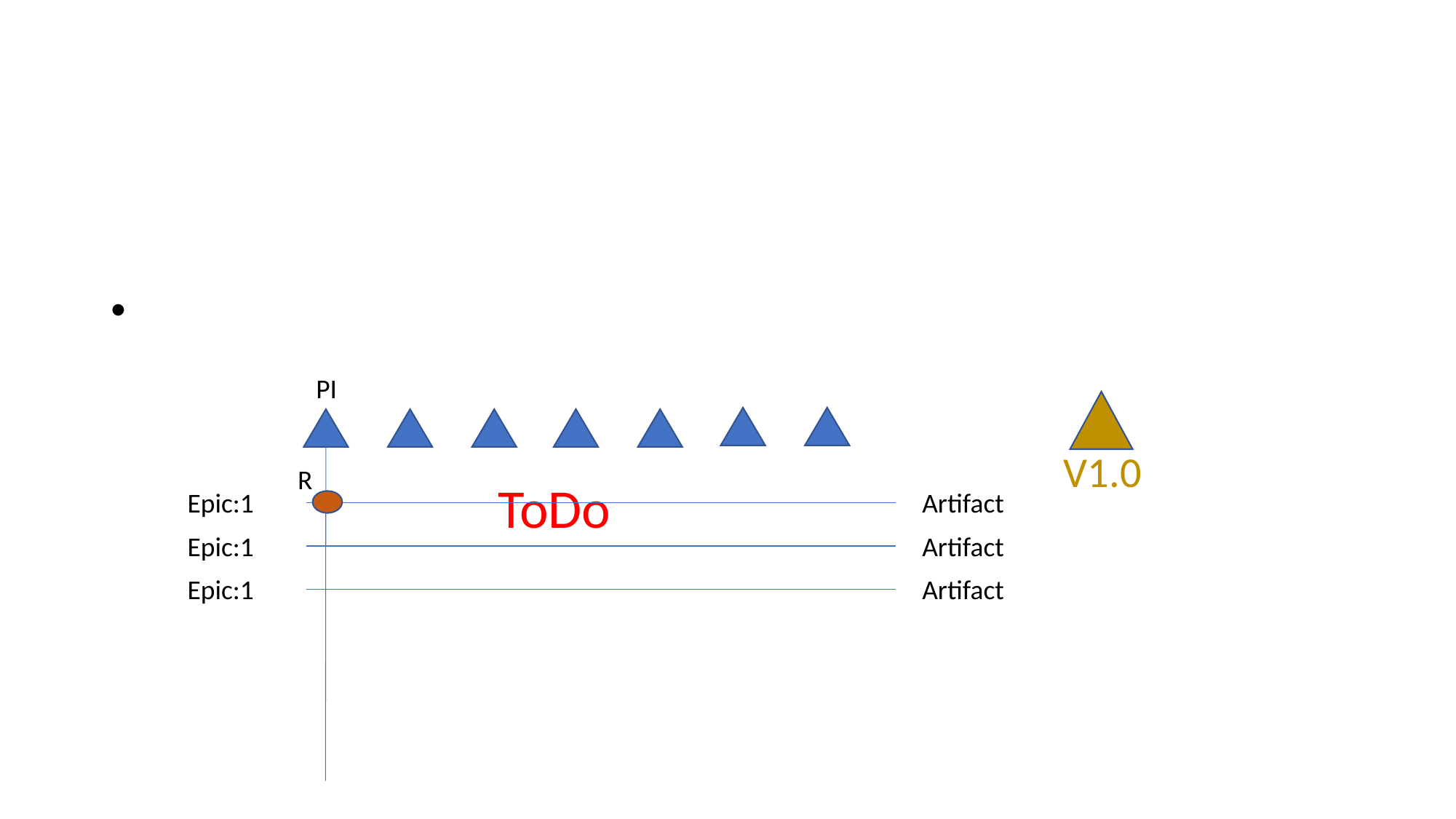

#

PI

V1.0

R
ToDo
Epic:1
Artifact

Epic:1
Artifact
Epic:1
Artifact